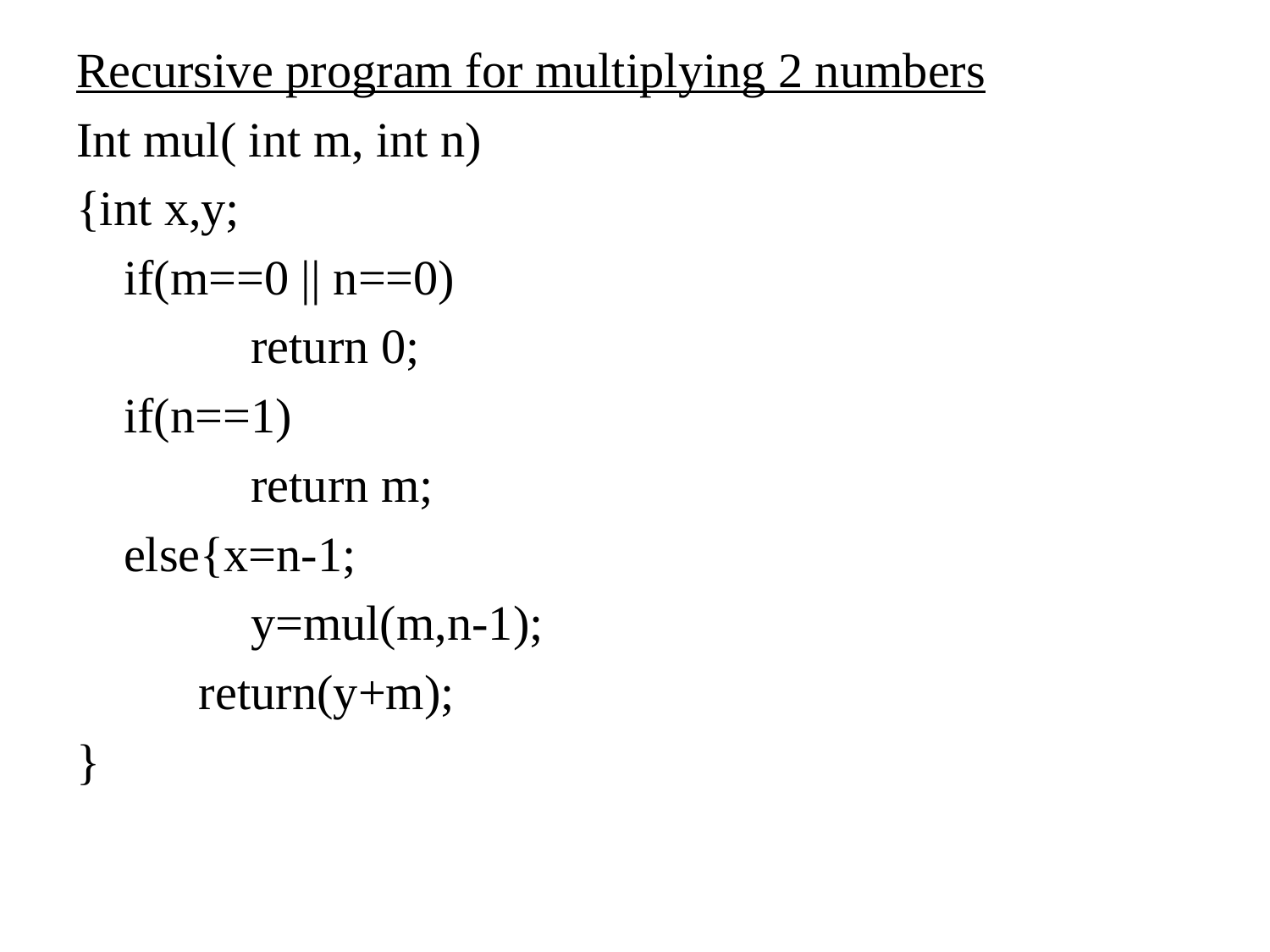

Recursive program for multiplying 2 numbers
Int mul( int m, int n)
{int x,y;
	if(m==0 || n==0)
		return 0;
	if(n==1)
		return m;
	else{x=n-1;
		y=mul(m,n-1);
          return(y+m);
}